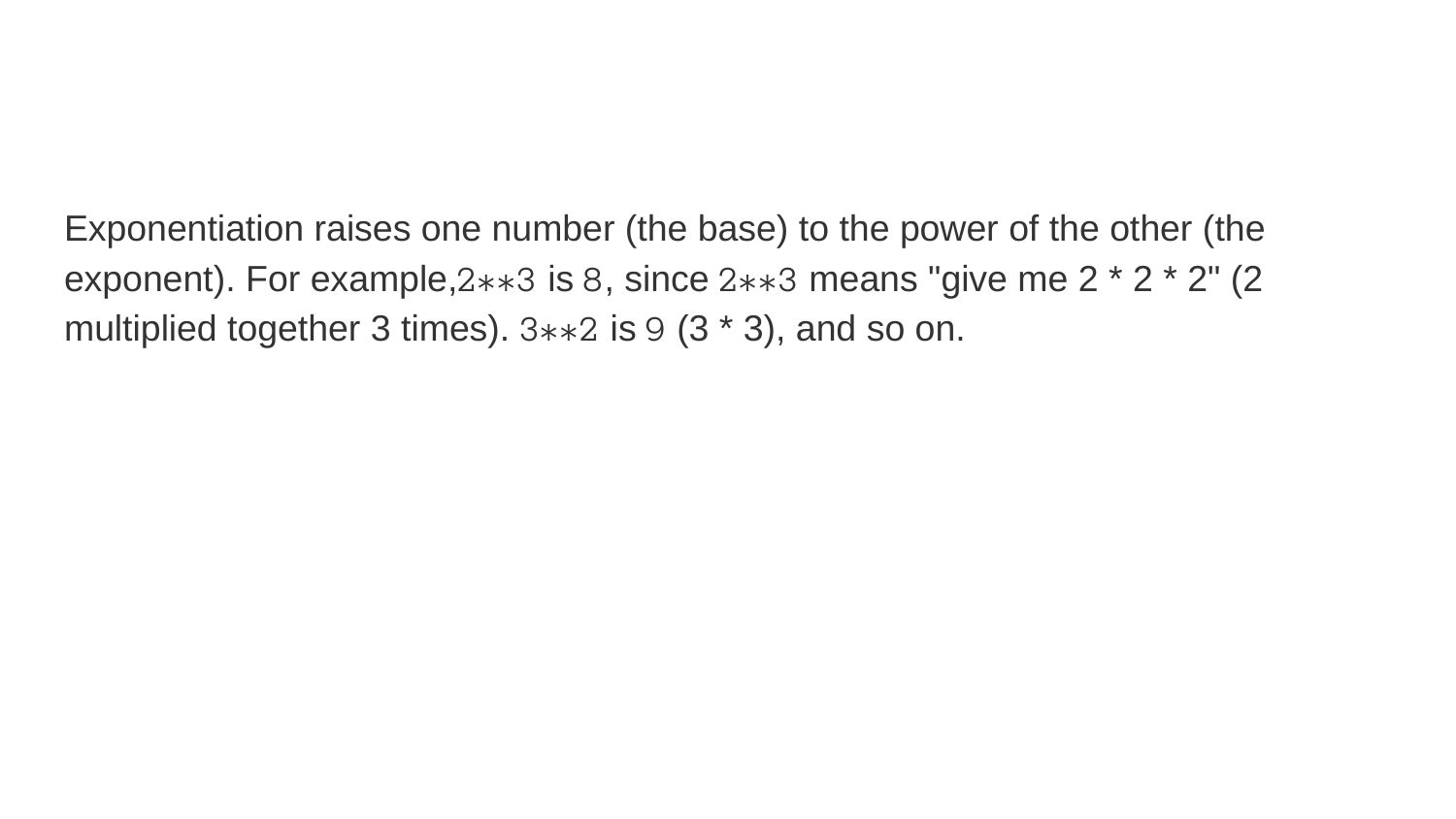

#
Exponentiation raises one number (the base) to the power of the other (the exponent). For example,2**3 is 8, since 2**3 means "give me 2 * 2 * 2" (2 multiplied together 3 times). 3**2 is 9 (3 * 3), and so on.